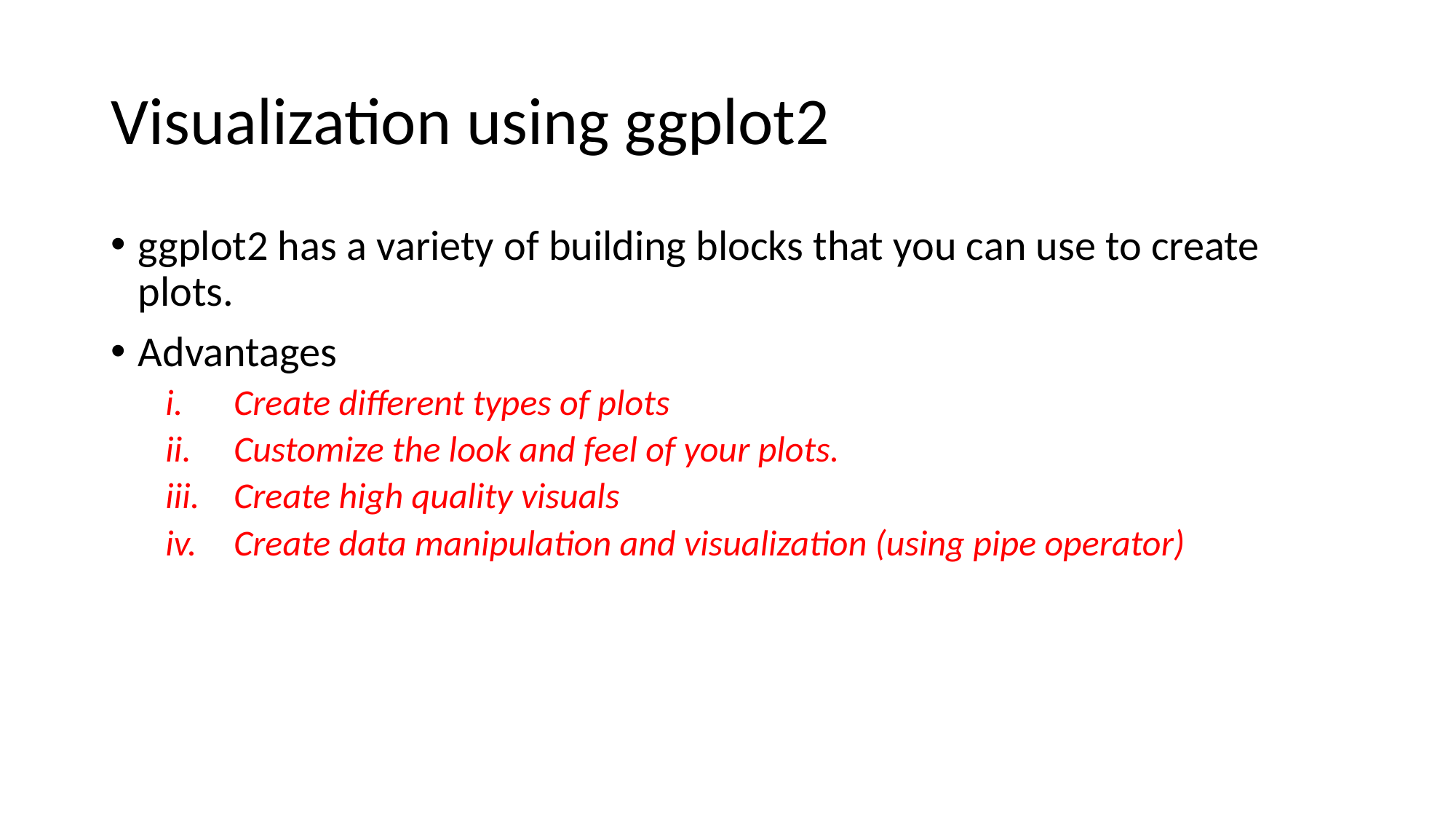

# Visualization using ggplot2
ggplot2 has a variety of building blocks that you can use to create plots.
Advantages
Create different types of plots
Customize the look and feel of your plots.
Create high quality visuals
Create data manipulation and visualization (using pipe operator)